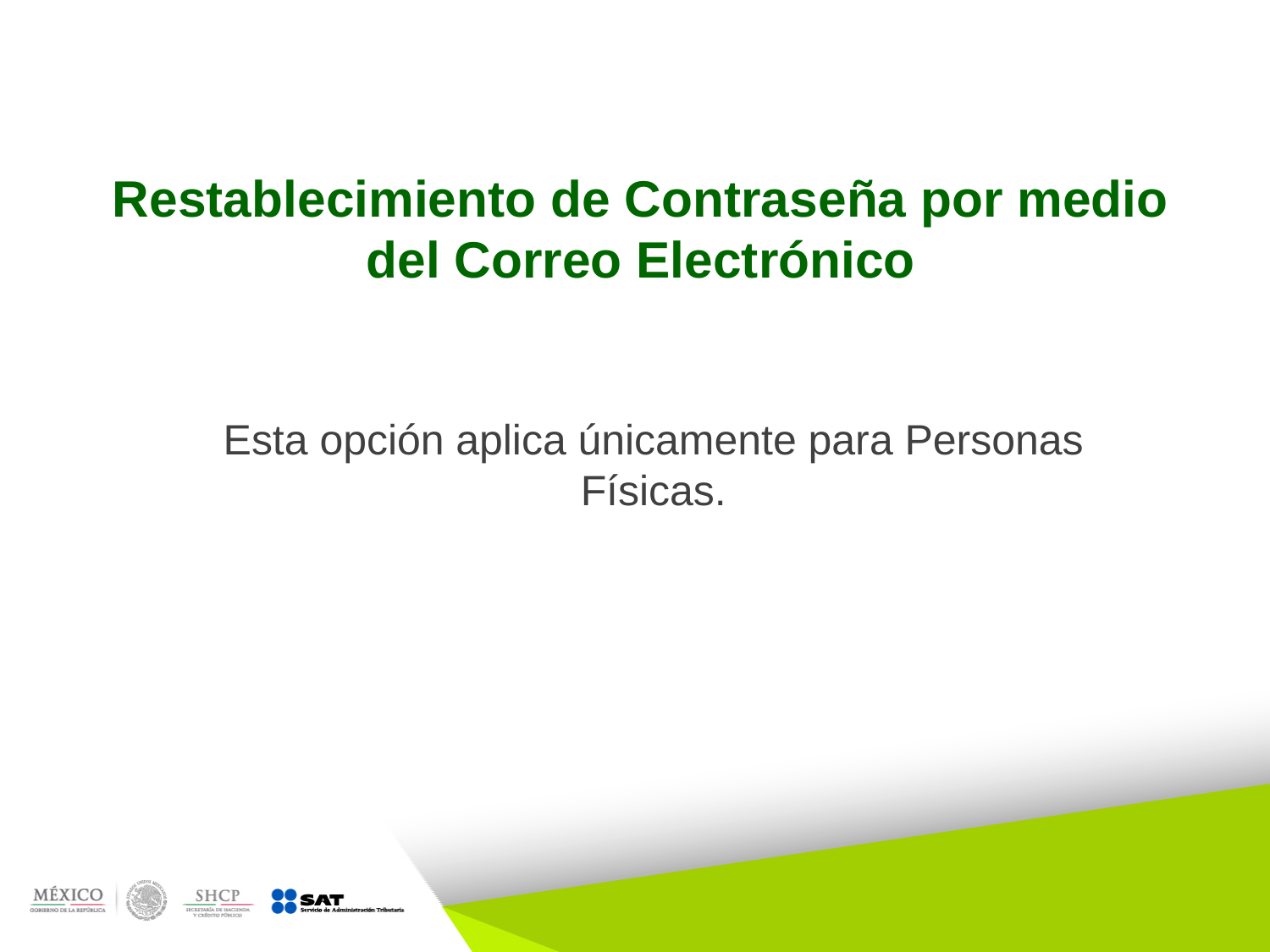

# Restablecimiento de Contraseña por medio del Correo Electrónico
Esta opción aplica únicamente para Personas Físicas.